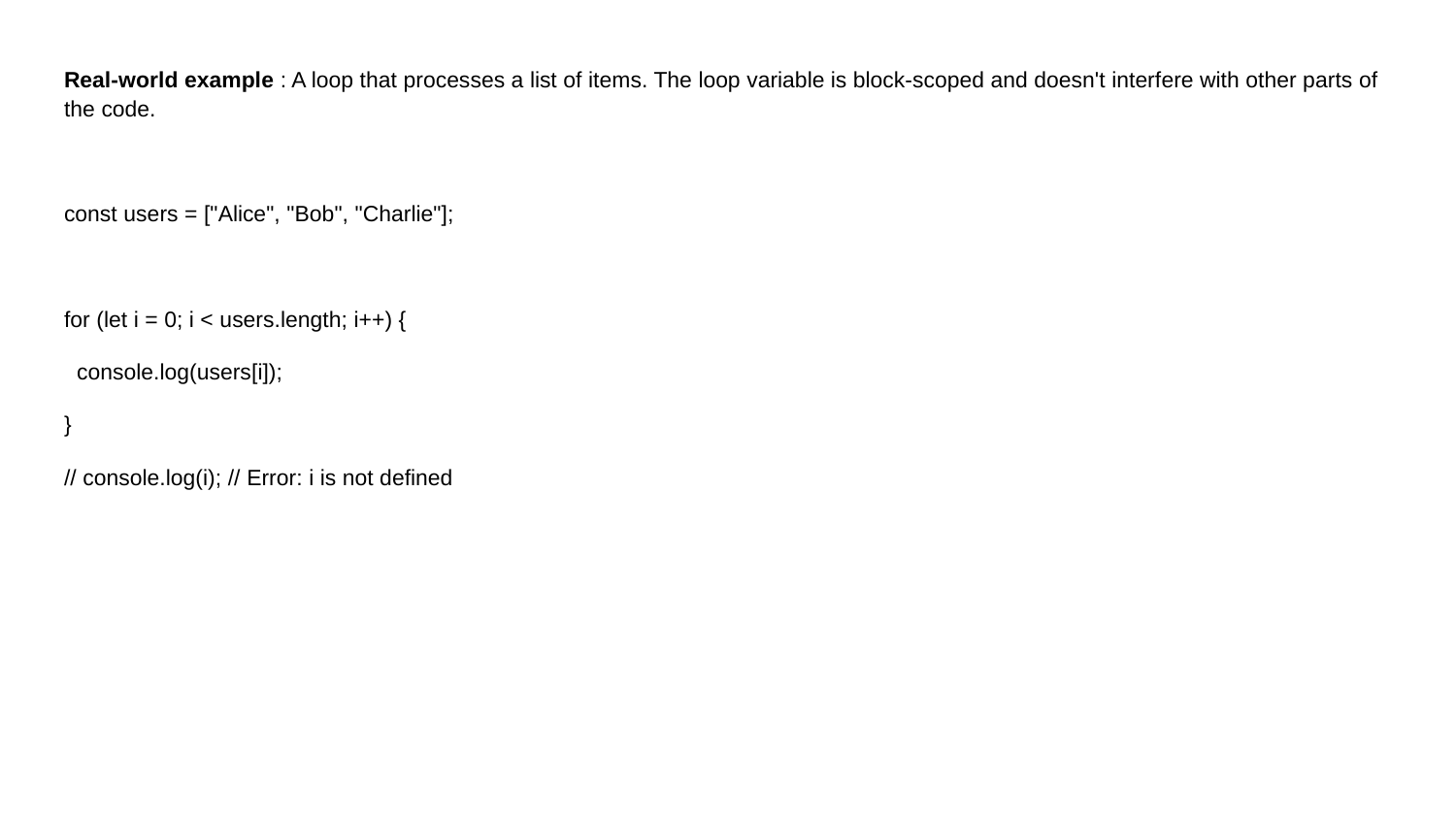

Real-world example : A loop that processes a list of items. The loop variable is block-scoped and doesn't interfere with other parts of the code.

const users = ["Alice", "Bob", "Charlie"];

for (let i = 0; i < users.length; i++) {
  console.log(users[i]);
}
// console.log(i); // Error: i is not defined